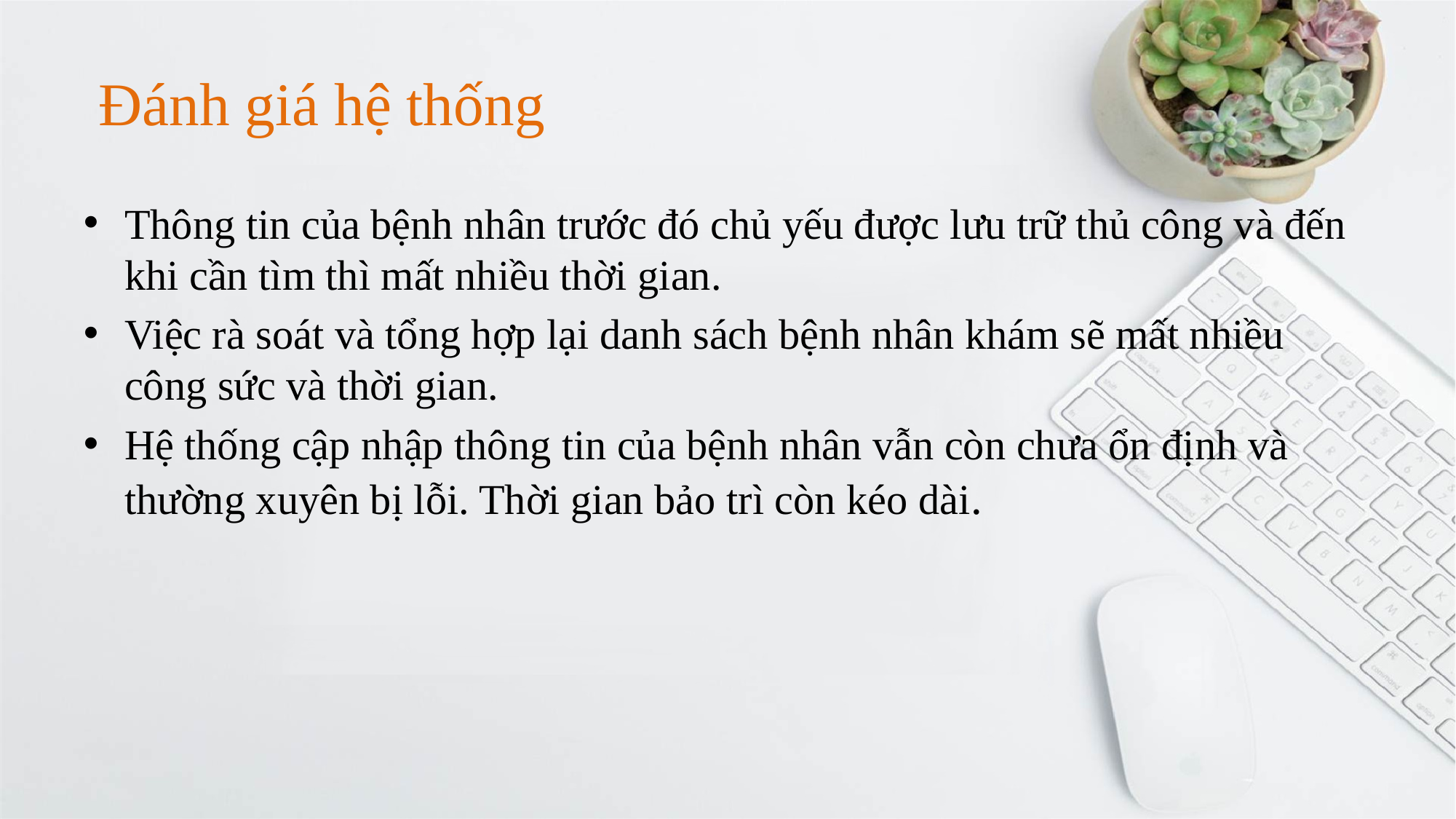

# Đánh giá hệ thống
Thông tin của bệnh nhân trước đó chủ yếu được lưu trữ thủ công và đến khi cần tìm thì mất nhiều thời gian.
Việc rà soát và tổng hợp lại danh sách bệnh nhân khám sẽ mất nhiều công sức và thời gian.
Hệ thống cập nhập thông tin của bệnh nhân vẫn còn chưa ổn định và thường xuyên bị lỗi. Thời gian bảo trì còn kéo dài.
4